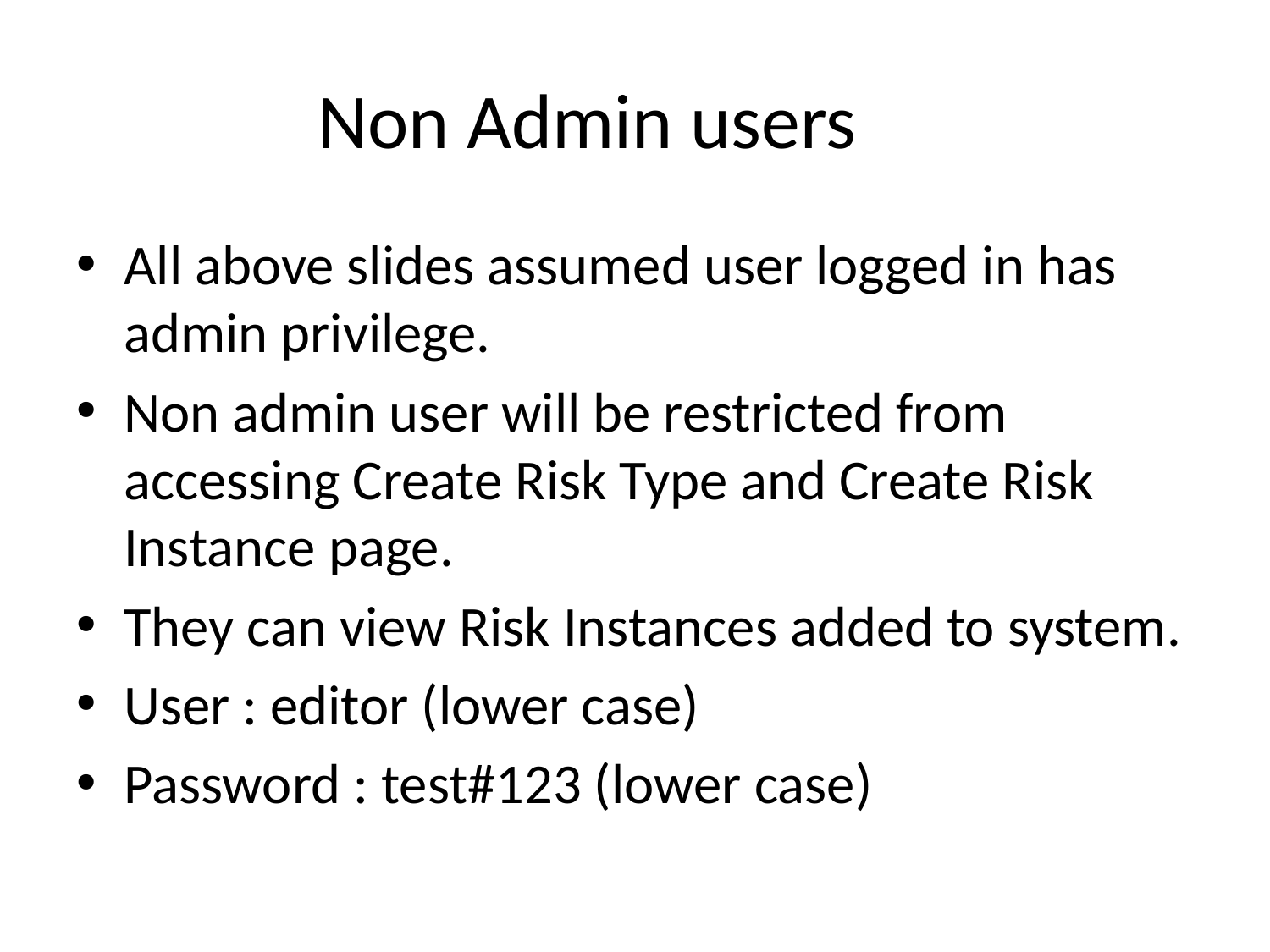

# Non Admin users
All above slides assumed user logged in has admin privilege.
Non admin user will be restricted from accessing Create Risk Type and Create Risk Instance page.
They can view Risk Instances added to system.
User : editor (lower case)
Password : test#123 (lower case)